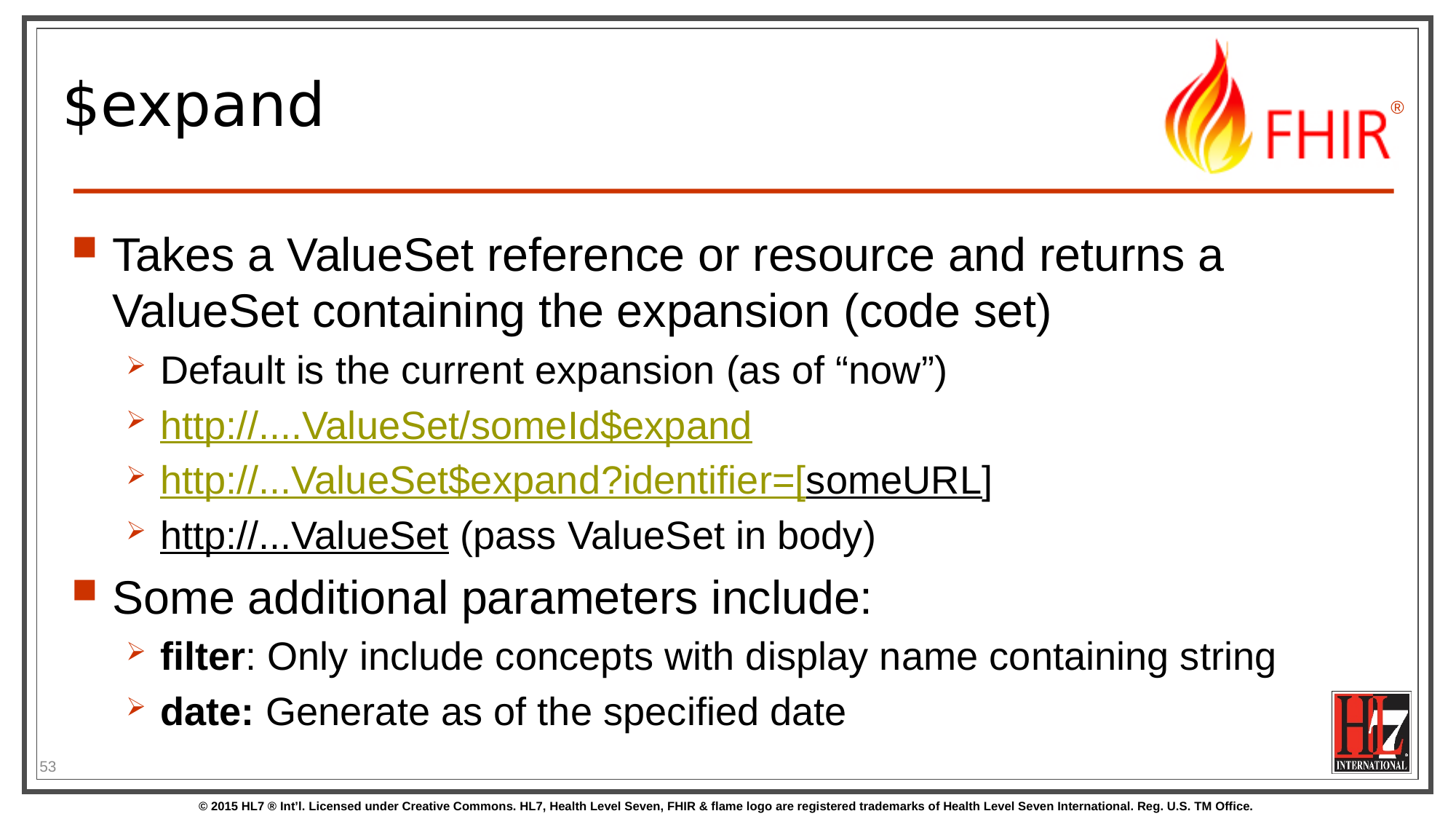

# $expand
Takes a ValueSet reference or resource and returns a ValueSet containing the expansion (code set)
Default is the current expansion (as of “now”)
http://....ValueSet/someId$expand
http://...ValueSet$expand?identifier=[someURL]
http://...ValueSet (pass ValueSet in body)
Some additional parameters include:
filter: Only include concepts with display name containing string
date: Generate as of the specified date
53